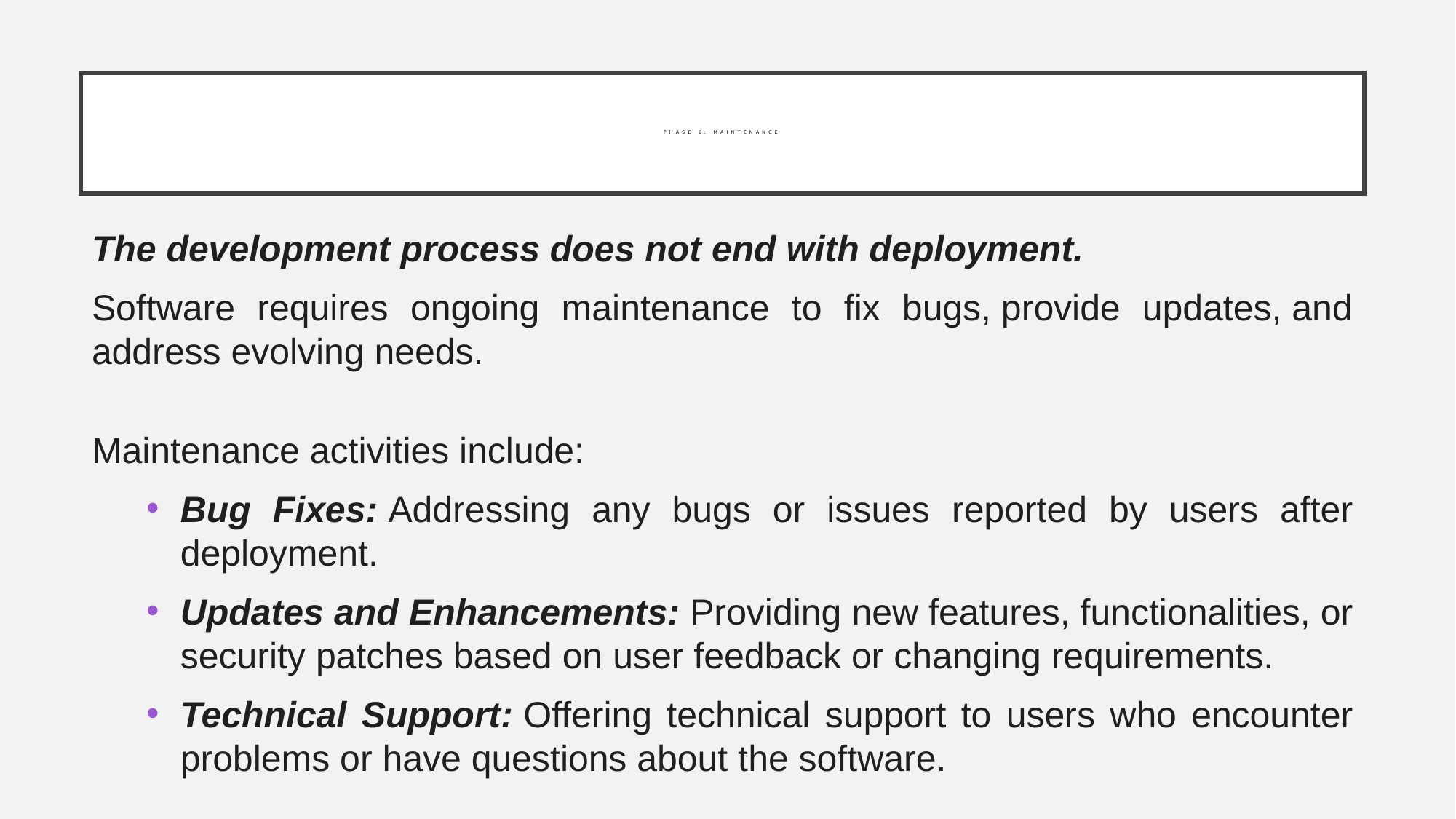

# Phase 6: Maintenance
The development process does not end with deployment.
Software requires ongoing maintenance to fix bugs, provide updates, and address evolving needs.

Maintenance activities include:
Bug Fixes: Addressing any bugs or issues reported by users after deployment.
Updates and Enhancements: Providing new features, functionalities, or security patches based on user feedback or changing requirements.
Technical Support: Offering technical support to users who encounter problems or have questions about the software.